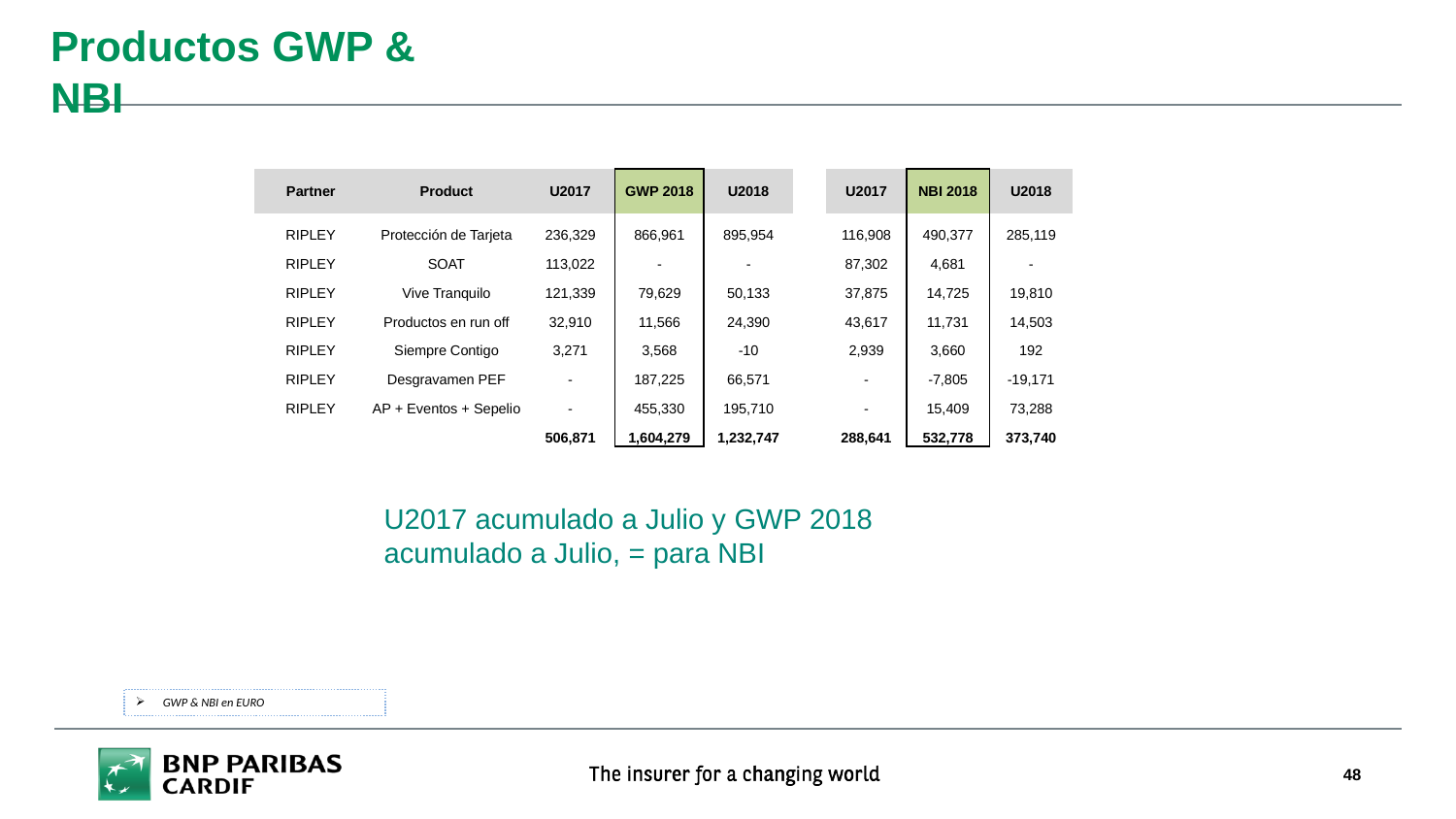

# Productos GWP & NBI
| Partner | Product | U2017 | GWP 2018 | U2018 |  | U2017 | NBI 2018 | U2018 |
| --- | --- | --- | --- | --- | --- | --- | --- | --- |
| RIPLEY | Protección de Tarjeta | 236,329 | 866,961 | 895,954 |  | 116,908 | 490,377 | 285,119 |
| RIPLEY | SOAT | 113,022 | - | - |  | 87,302 | 4,681 | - |
| RIPLEY | Vive Tranquilo | 121,339 | 79,629 | 50,133 |  | 37,875 | 14,725 | 19,810 |
| RIPLEY | Productos en run off | 32,910 | 11,566 | 24,390 |  | 43,617 | 11,731 | 14,503 |
| RIPLEY | Siempre Contigo | 3,271 | 3,568 | -10 |  | 2,939 | 3,660 | 192 |
| RIPLEY | Desgravamen PEF | - | 187,225 | 66,571 |  | - | -7,805 | -19,171 |
| RIPLEY | AP + Eventos + Sepelio | - | 455,330 | 195,710 |  | - | 15,409 | 73,288 |
|  |  | 506,871 | 1,604,279 | 1,232,747 |  | 288,641 | 532,778 | 373,740 |
U2017 acumulado a Julio y GWP 2018 acumulado a Julio, = para NBI
GWP & NBI en EURO
48